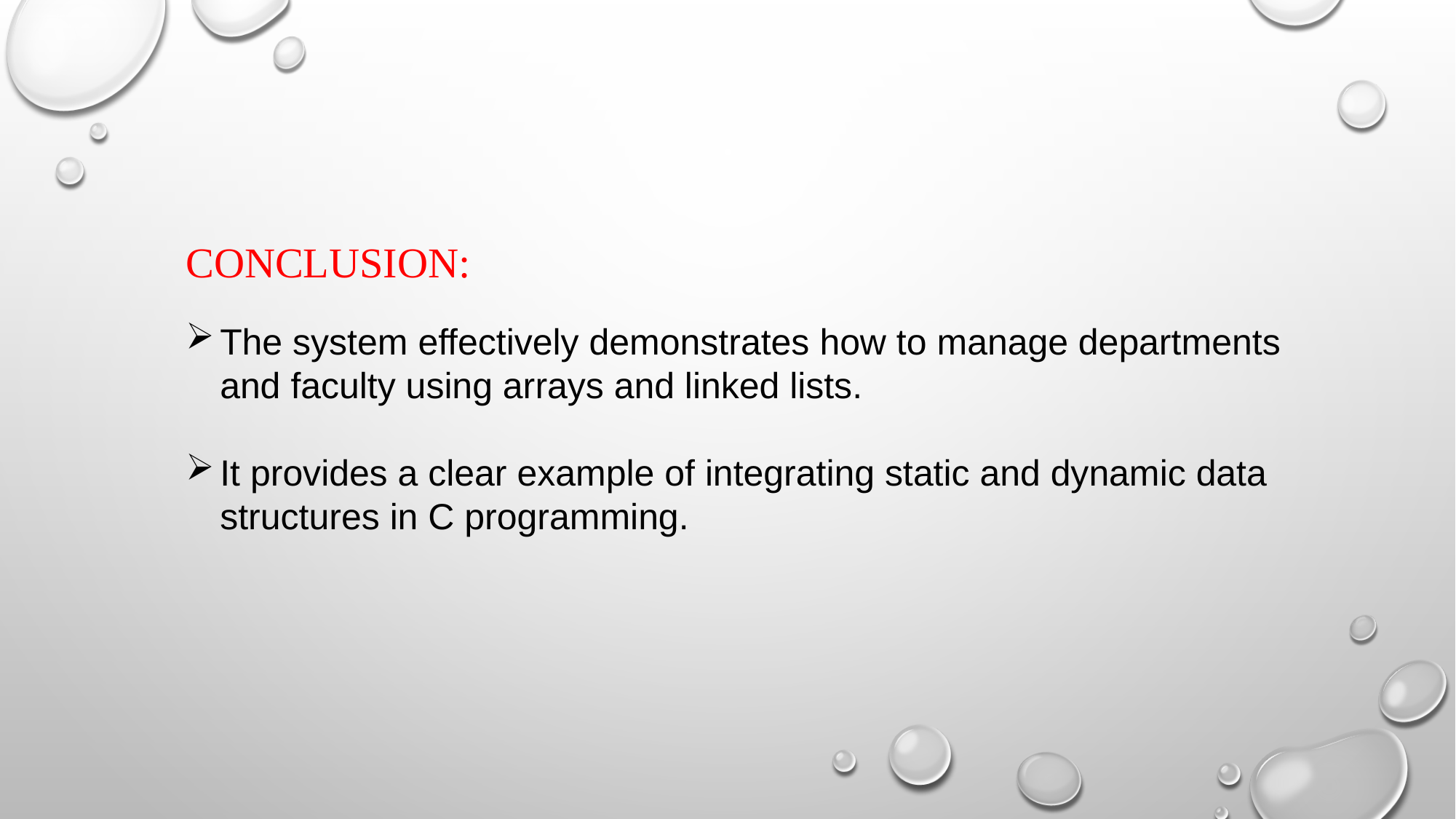

CONCLUSION:

The system effectively demonstrates how to manage departments and faculty using arrays and linked lists.

It provides a clear example of integrating static and dynamic data structures in C programming.